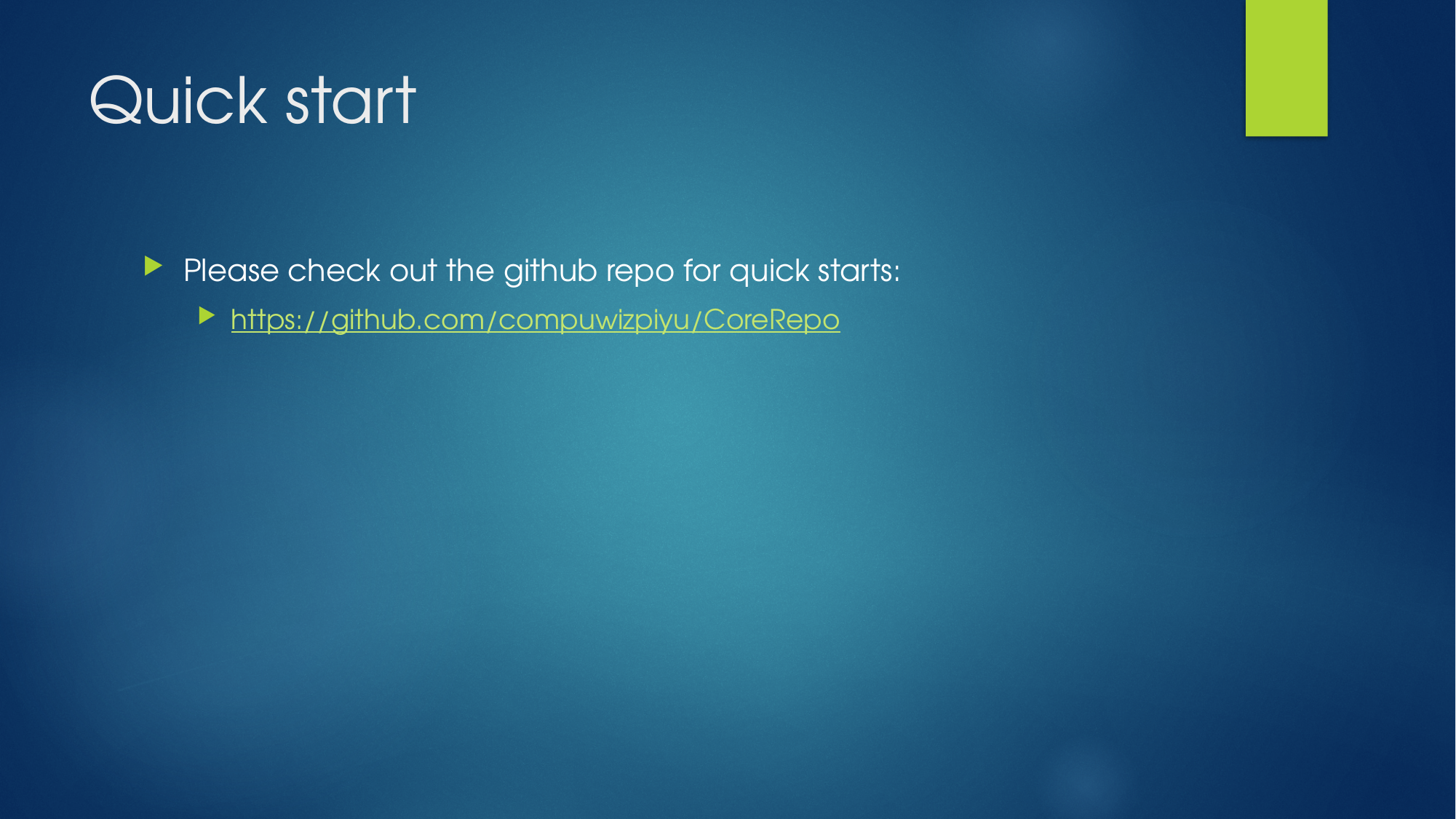

# Quick start
Please check out the github repo for quick starts:
https://github.com/compuwizpiyu/CoreRepo